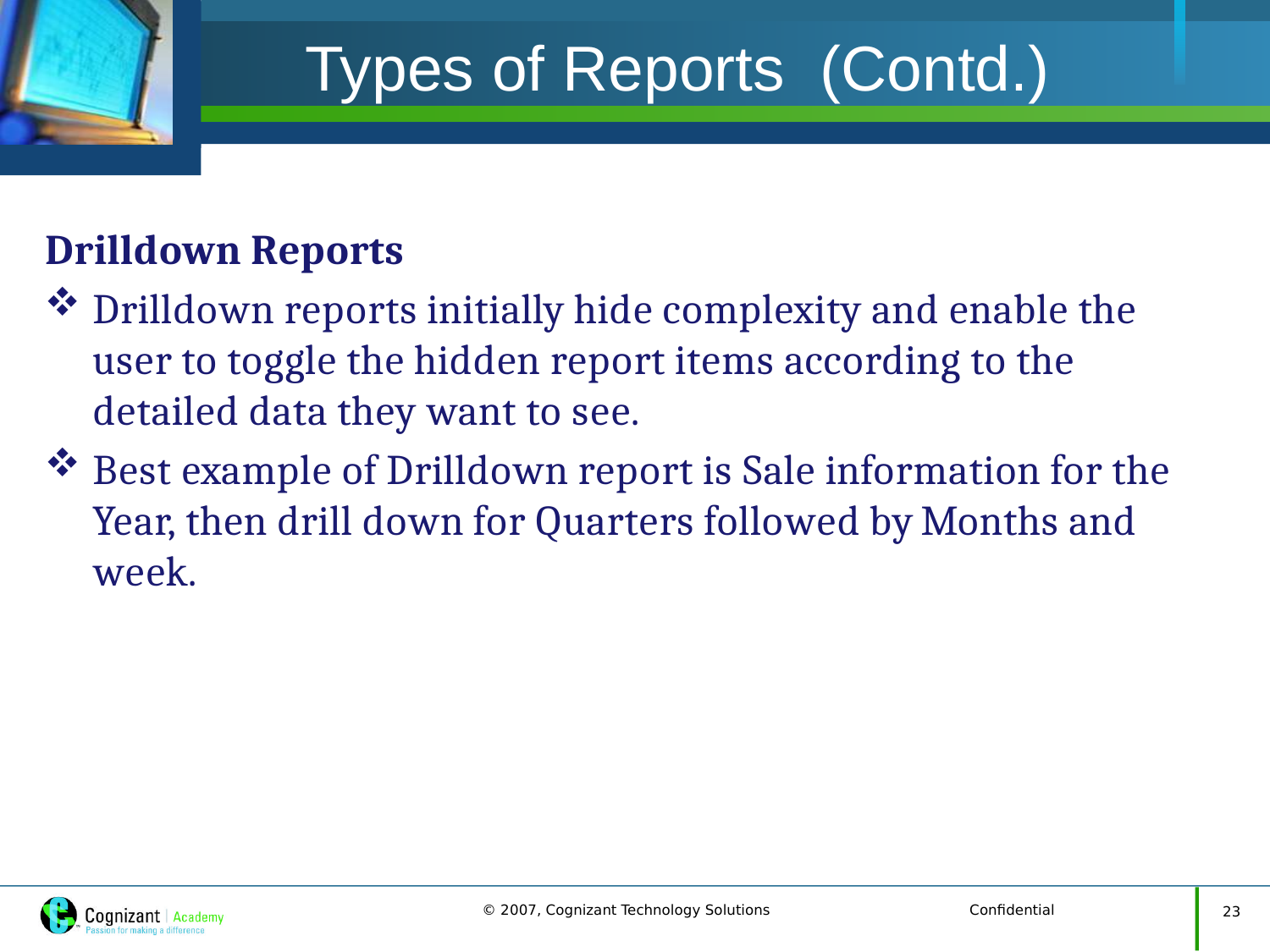

# Types of Reports  (Contd.)
Drilldown Reports
Drilldown reports initially hide complexity and enable the user to toggle the hidden report items according to the detailed data they want to see.
Best example of Drilldown report is Sale information for the Year, then drill down for Quarters followed by Months and week.
23